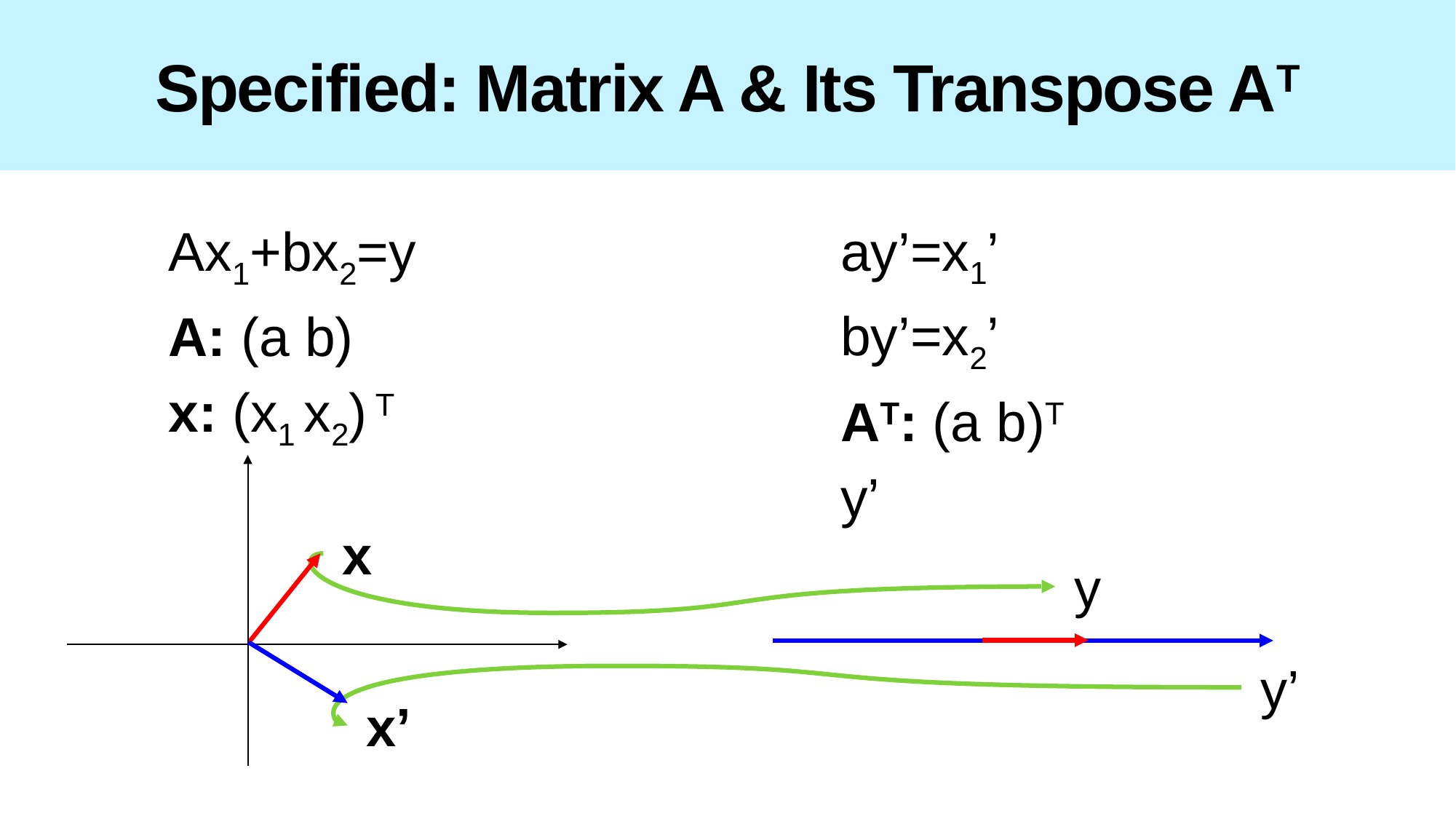

# Specified: Matrix A & Its Transpose AT
Ax1+bx2=y
A: (a b)
x: (x1 x2) T
ay’=x1’
by’=x2’
AT: (a b)T
y’
x
y
y’
x’